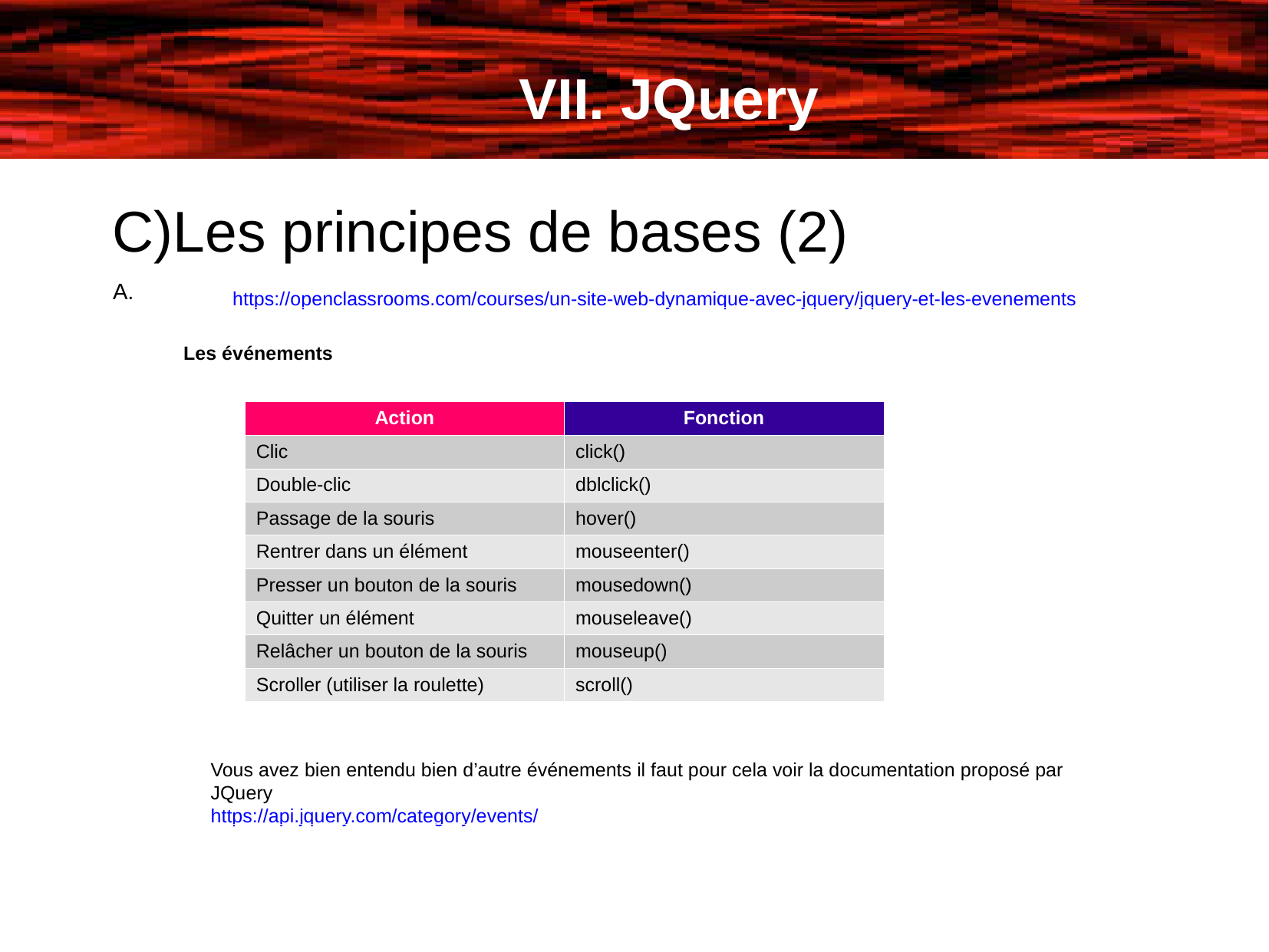

VII. JQuery
C)Les principes de bases (2)

https://openclassrooms.com/courses/un-site-web-dynamique-avec-jquery/jquery-et-les-evenements
Les événements
| Action | Fonction |
| --- | --- |
| Clic | click() |
| Double-clic | dblclick() |
| Passage de la souris | hover() |
| Rentrer dans un élément | mouseenter() |
| Presser un bouton de la souris | mousedown() |
| Quitter un élément | mouseleave() |
| Relâcher un bouton de la souris | mouseup() |
| Scroller (utiliser la roulette) | scroll() |
Vous avez bien entendu bien d’autre événements il faut pour cela voir la documentation proposé par JQuery
https://api.jquery.com/category/events/